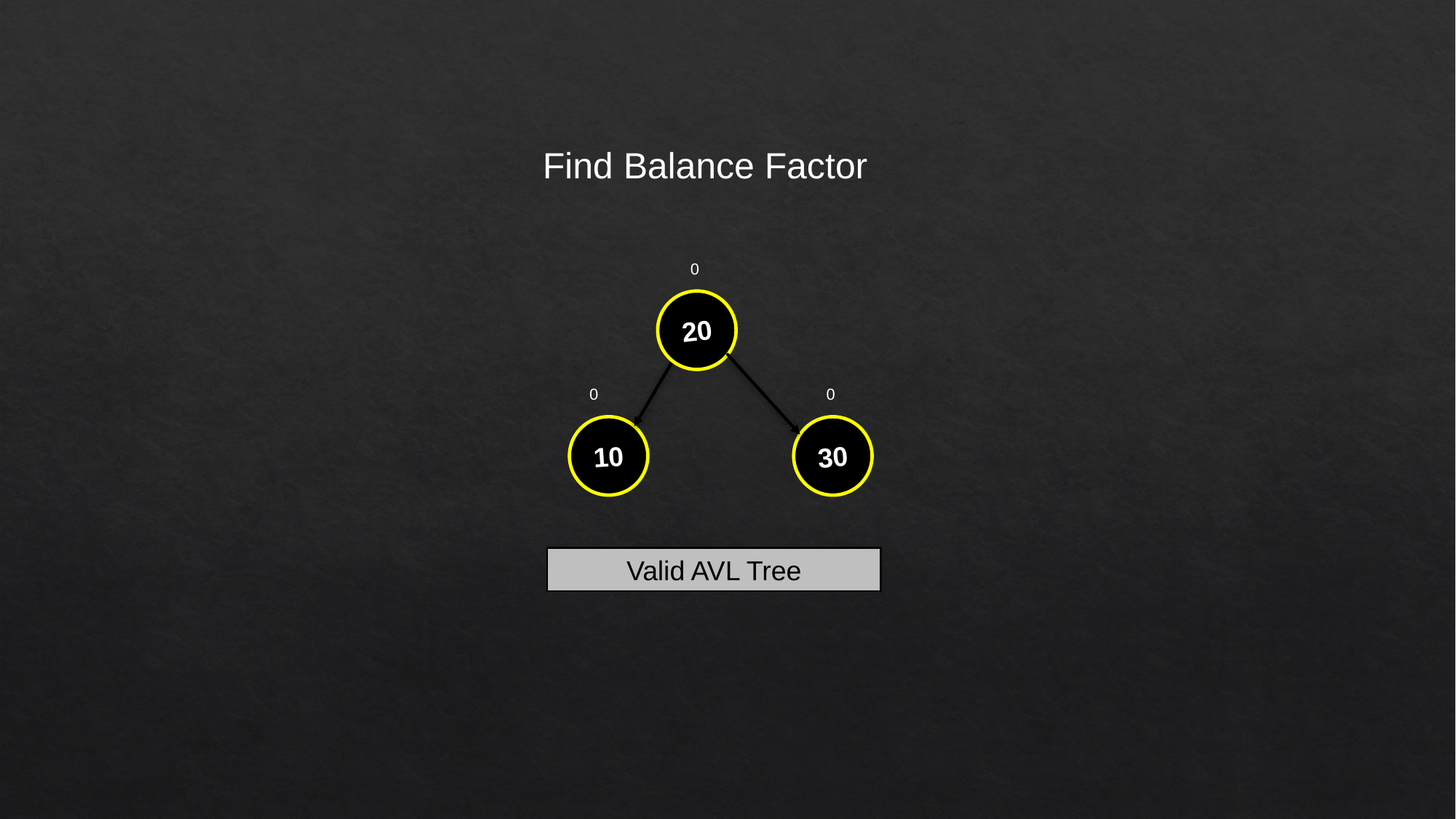

Find Balance Factor
0
20
0
0
30
10
Valid AVL Tree